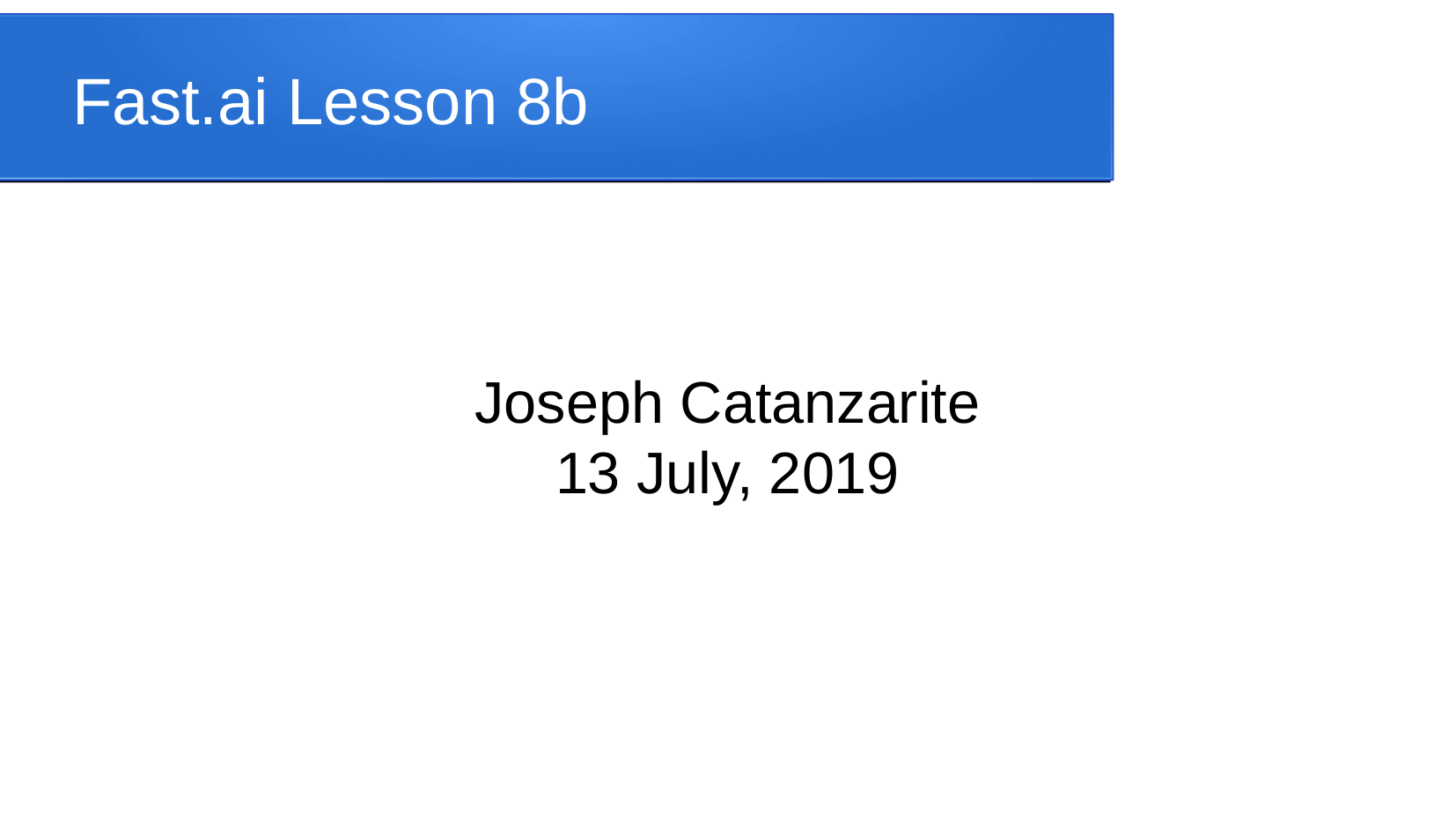

Fast.ai Lesson 8b
Joseph Catanzarite
13 July, 2019